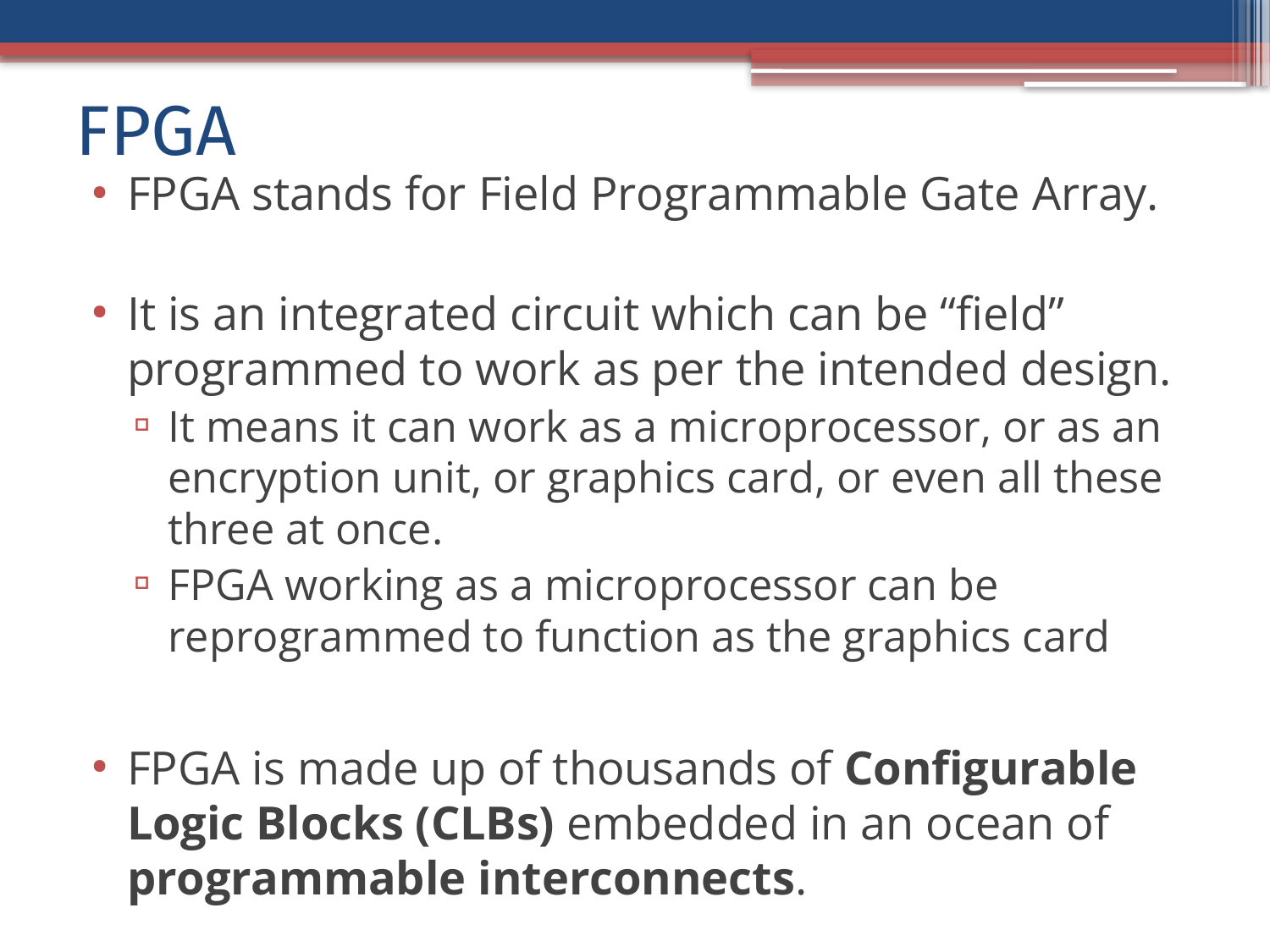

# FPGA
FPGA stands for Field Programmable Gate Array.

It is an integrated circuit which can be “field” programmed to work as per the intended design.
It means it can work as a microprocessor, or as an encryption unit, or graphics card, or even all these three at once.
FPGA working as a microprocessor can be reprogrammed to function as the graphics card

FPGA is made up of thousands of Configurable Logic Blocks (CLBs) embedded in an ocean of programmable interconnects.